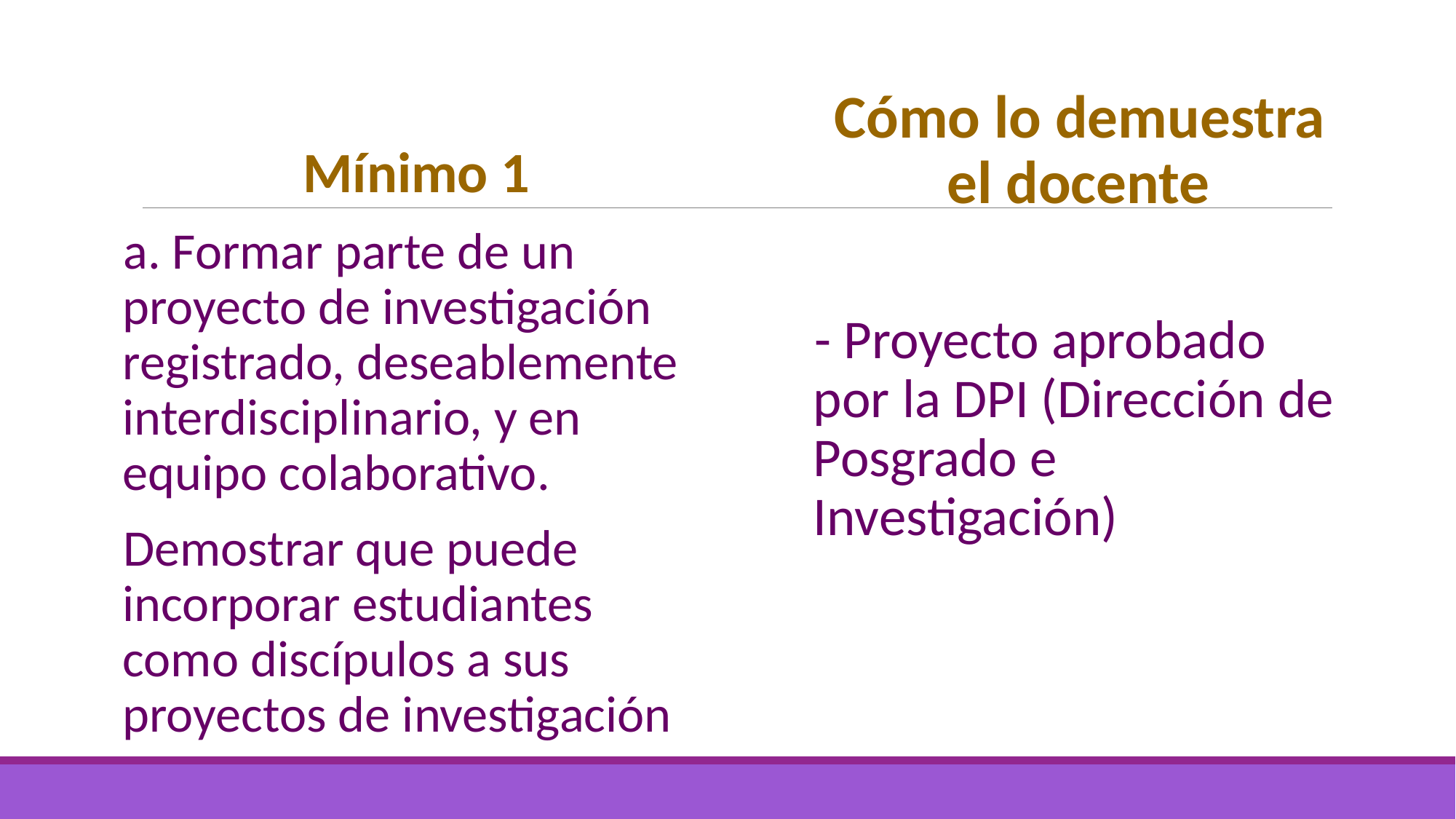

Cómo lo demuestra el docente

- Proyecto aprobado por la DPI (Dirección de Posgrado e Investigación)

Mínimo 1
a. Formar parte de un proyecto de investigación registrado, deseablemente interdisciplinario, y en equipo colaborativo.
Demostrar que puede incorporar estudiantes como discípulos a sus proyectos de investigación